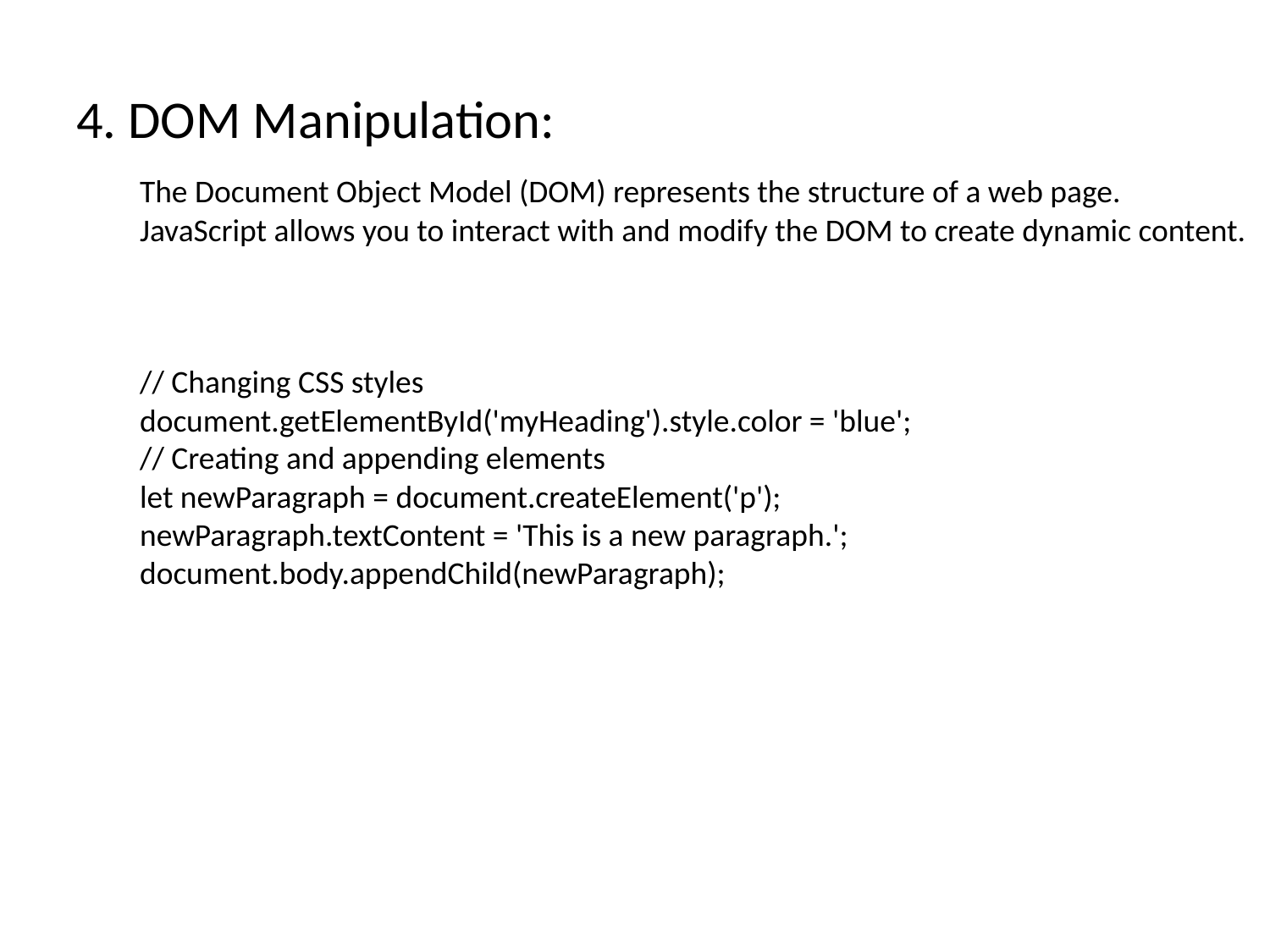

# 4. DOM Manipulation:

The Document Object Model (DOM) represents the structure of a web page.
JavaScript allows you to interact with and modify the DOM to create dynamic content.
// Changing CSS styles
document.getElementById('myHeading').style.color = 'blue';
// Creating and appending elements
let newParagraph = document.createElement('p');
newParagraph.textContent = 'This is a new paragraph.';
document.body.appendChild(newParagraph);